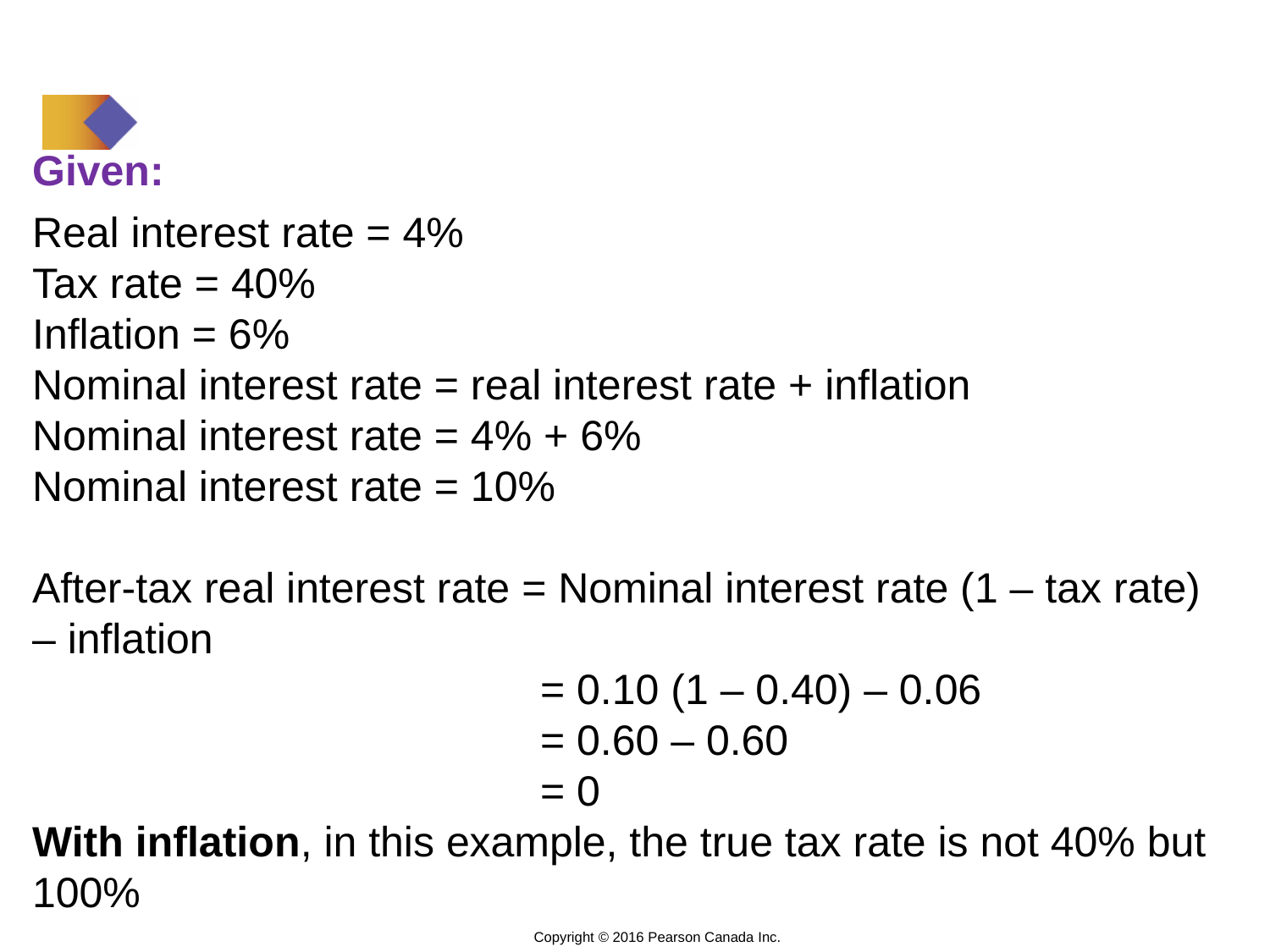

Given:
Real interest rate = 4%
Tax rate = 40%
Inflation = 6%
Nominal interest rate = real interest rate + inflation
Nominal interest rate = 4% + 6%
Nominal interest rate = 10%

After-tax real interest rate = Nominal interest rate (1 – tax rate) – inflation
				= 0.10 (1 – 0.40) – 0.06
				= 0.60 – 0.60
				= 0
With inflation, in this example, the true tax rate is not 40% but 100%